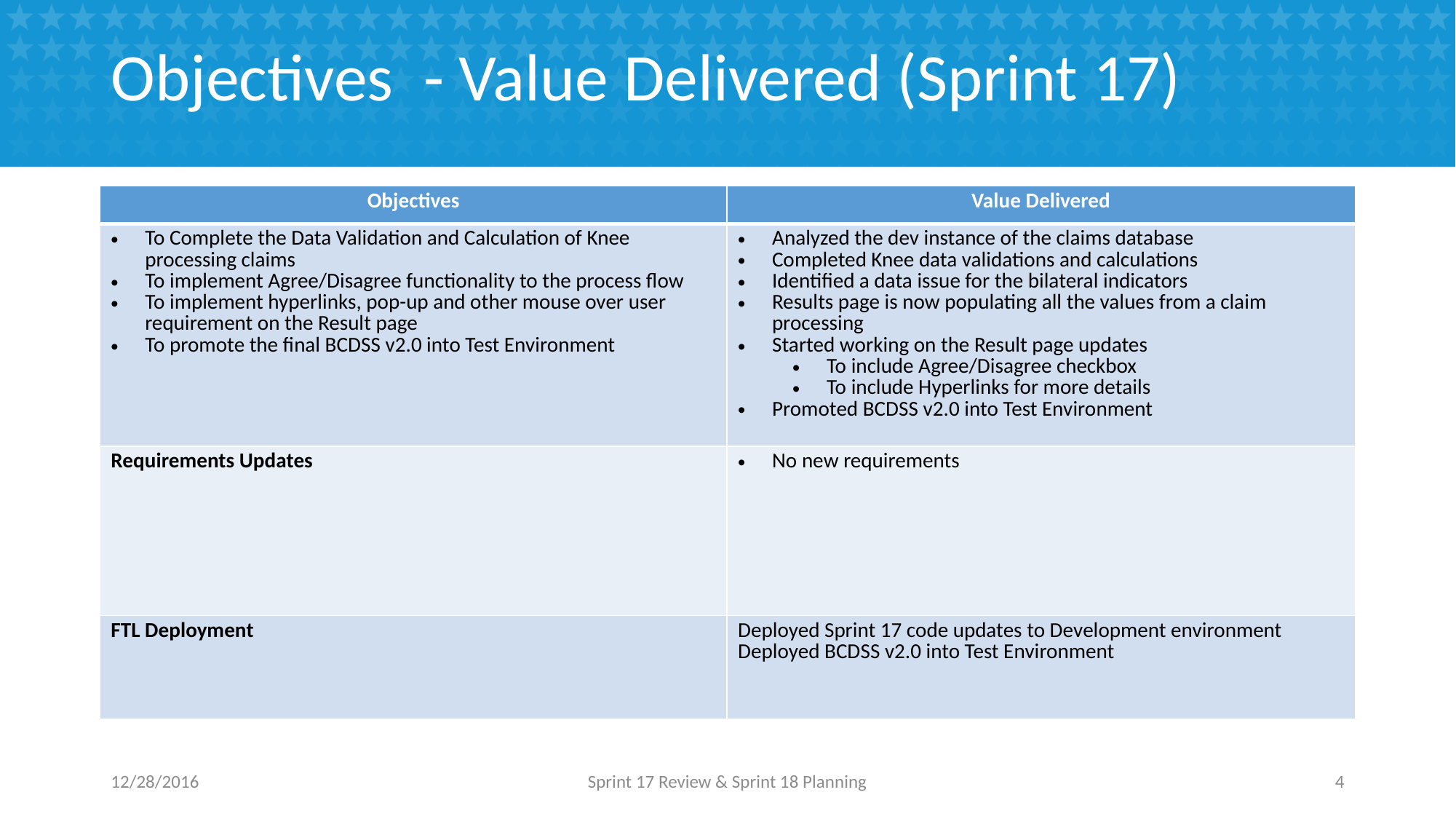

# Objectives  - Value Delivered (Sprint 17)
| Objectives | Value Delivered |
| --- | --- |
| To Complete the Data Validation and Calculation of Knee processing claims To implement Agree/Disagree functionality to the process flow To implement hyperlinks, pop-up and other mouse over user requirement on the Result page To promote the final BCDSS v2.0 into Test Environment | Analyzed the dev instance of the claims database Completed Knee data validations and calculations Identified a data issue for the bilateral indicators Results page is now populating all the values from a claim processing Started working on the Result page updates To include Agree/Disagree checkbox To include Hyperlinks for more details Promoted BCDSS v2.0 into Test Environment |
| Requirements Updates | No new requirements |
| FTL Deployment | Deployed Sprint 17 code updates to Development environment Deployed BCDSS v2.0 into Test Environment |
12/28/2016
Sprint 17 Review & Sprint 18 Planning
4